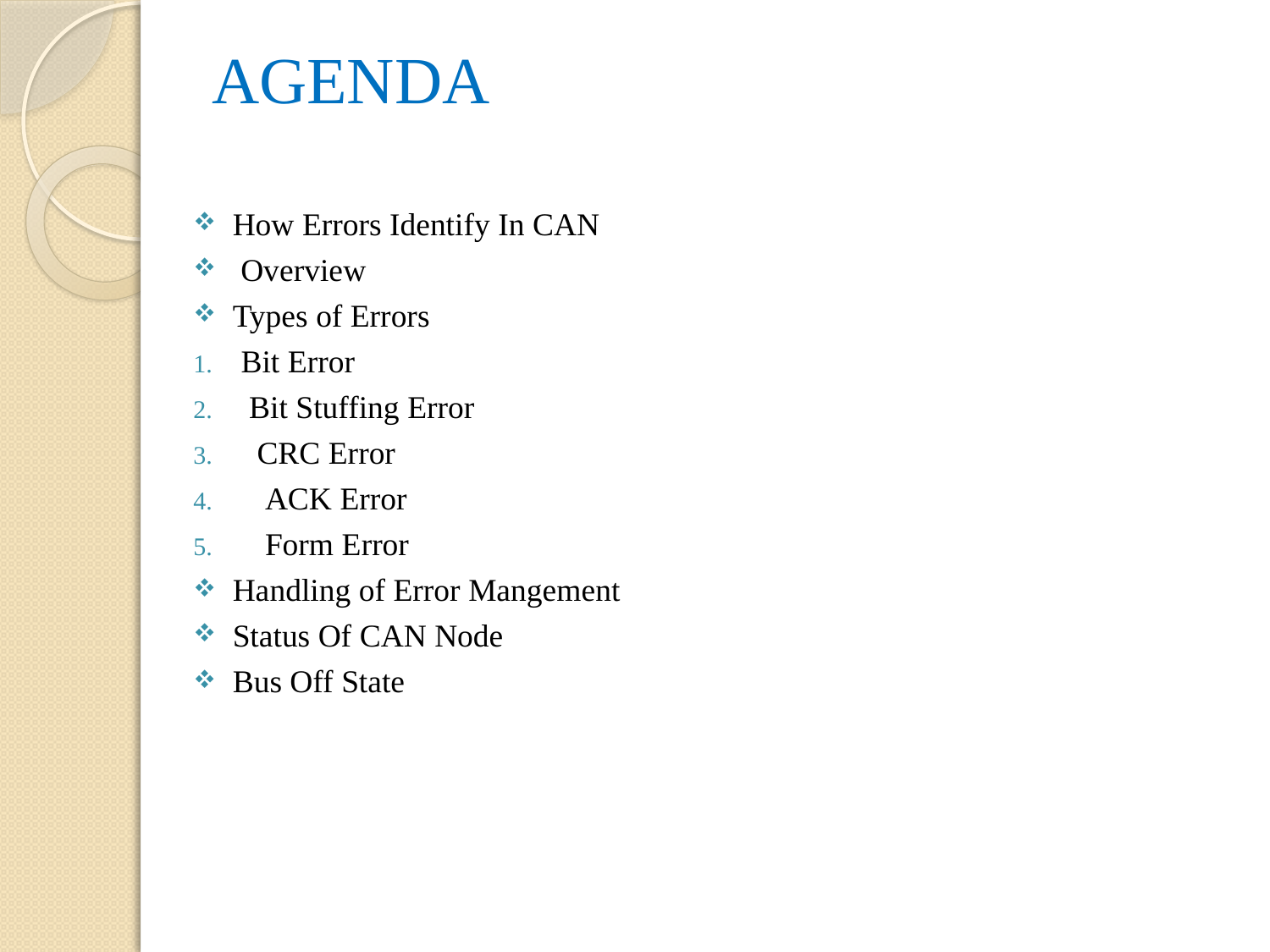

# AGENDA
How Errors Identify In CAN
 Overview
Types of Errors
Bit Error
 Bit Stuffing Error
  CRC Error
   ACK Error
   Form Error
Handling of Error Mangement
Status Of CAN Node
Bus Off State